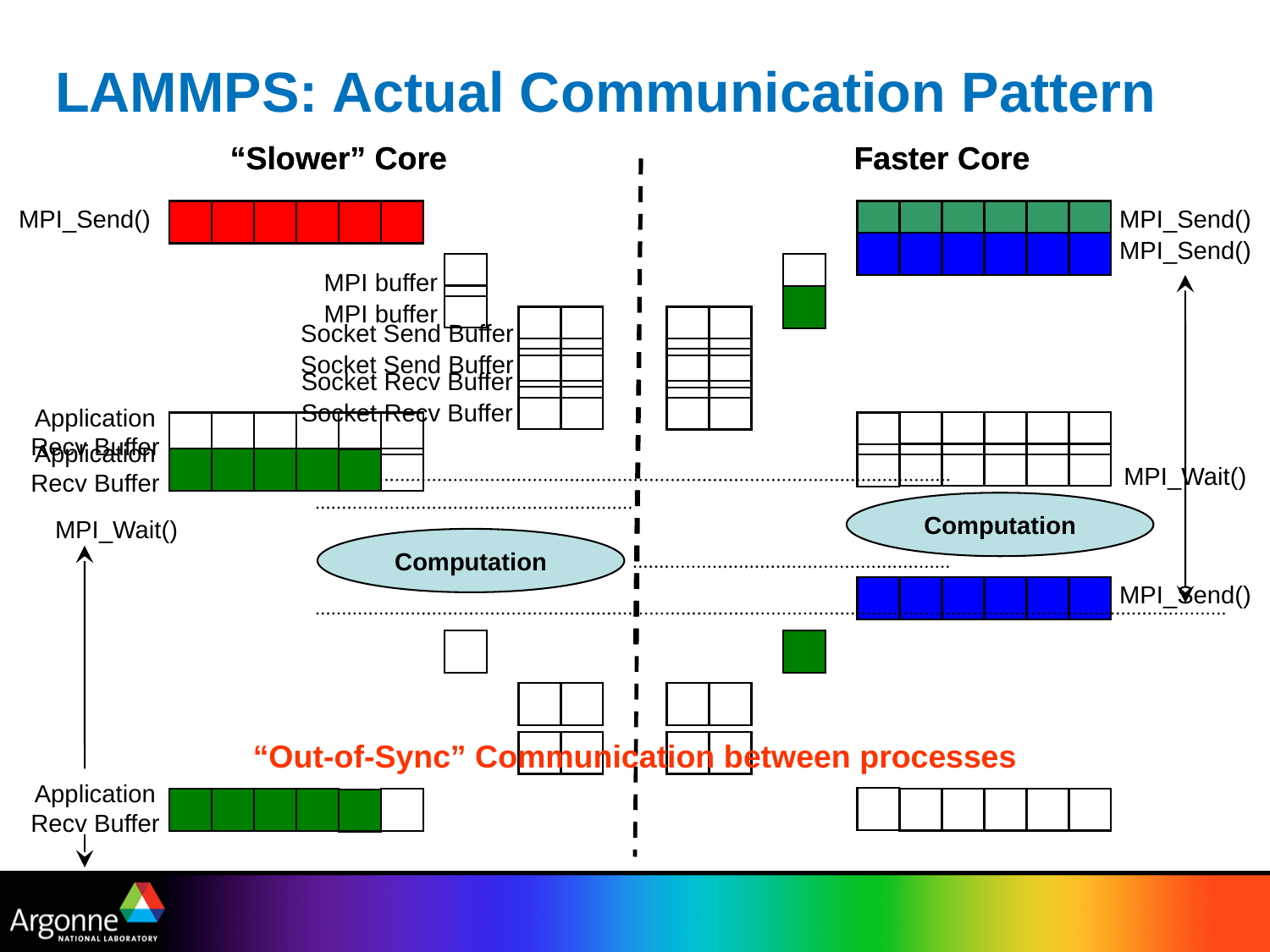

# LAMMPS: Actual Communication Pattern
“Slower” Core
“Slower” Core
Faster Core
Faster Core

MPI_Send()
MPI_Send()

MPI_Send()

MPI buffer

MPI buffer

Socket Send Buffer

Socket Send Buffer

Socket Recv Buffer

Socket Recv Buffer
Application Recv Buffer

Application Recv Buffer

MPI_Wait()

Computation

MPI_Wait()
Computation

MPI_Send()

“Out-of-Sync” Communication between processes

Application Recv Buffer